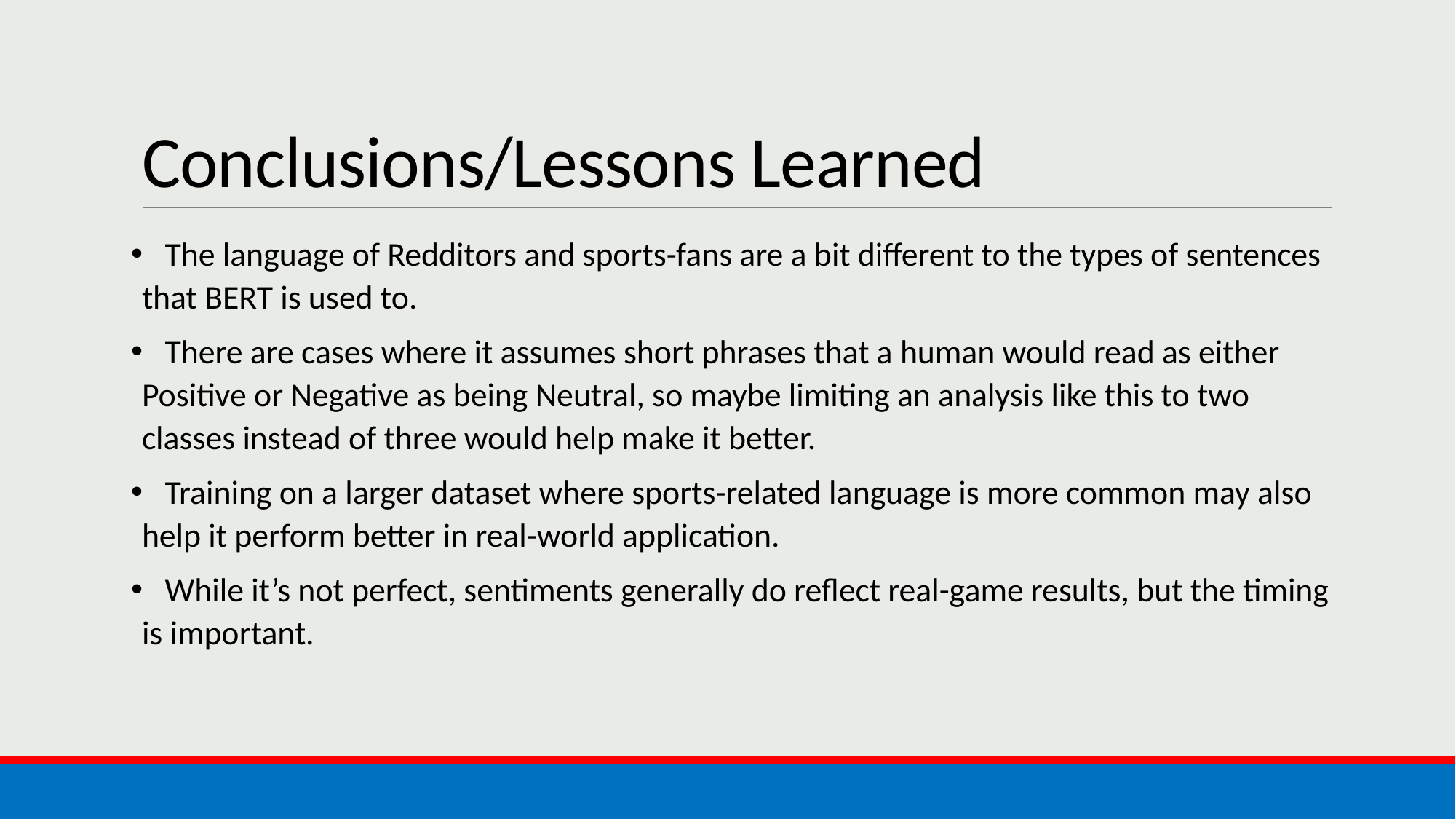

# Conclusions/Lessons Learned
   The language of Redditors and sports-fans are a bit different to the types of sentences that BERT is used to.
   There are cases where it assumes short phrases that a human would read as either Positive or Negative as being Neutral, so maybe limiting an analysis like this to two classes instead of three would help make it better.
   Training on a larger dataset where sports-related language is more common may also help it perform better in real-world application.
   While it’s not perfect, sentiments generally do reflect real-game results, but the timing is important.